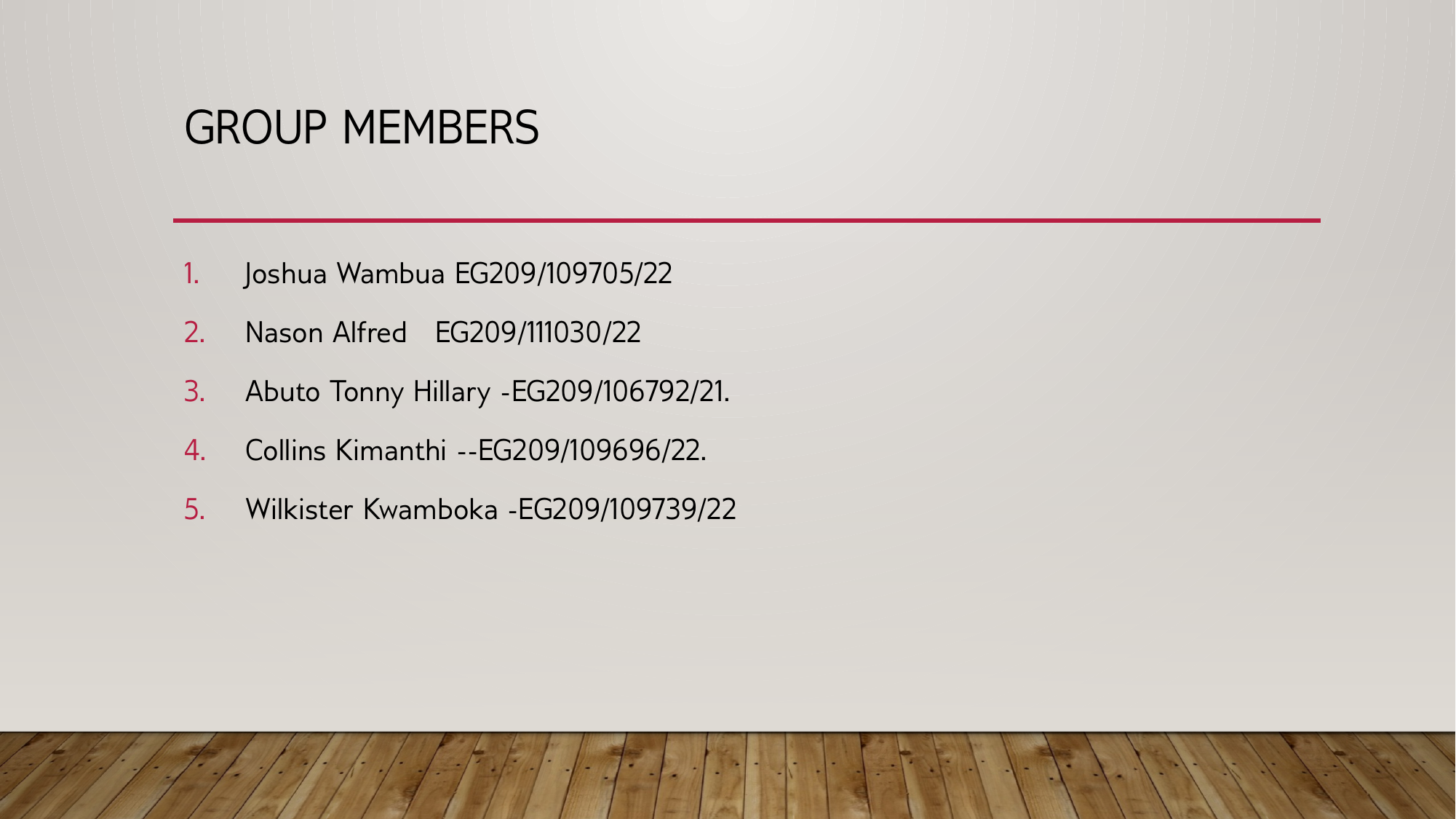

# Group Members
Joshua Wambua EG209/109705/22
Nason Alfred   EG209/111030/22
Abuto Tonny Hillary -EG209/106792/21.
Collins Kimanthi --EG209/109696/22.
Wilkister Kwamboka -EG209/109739/22